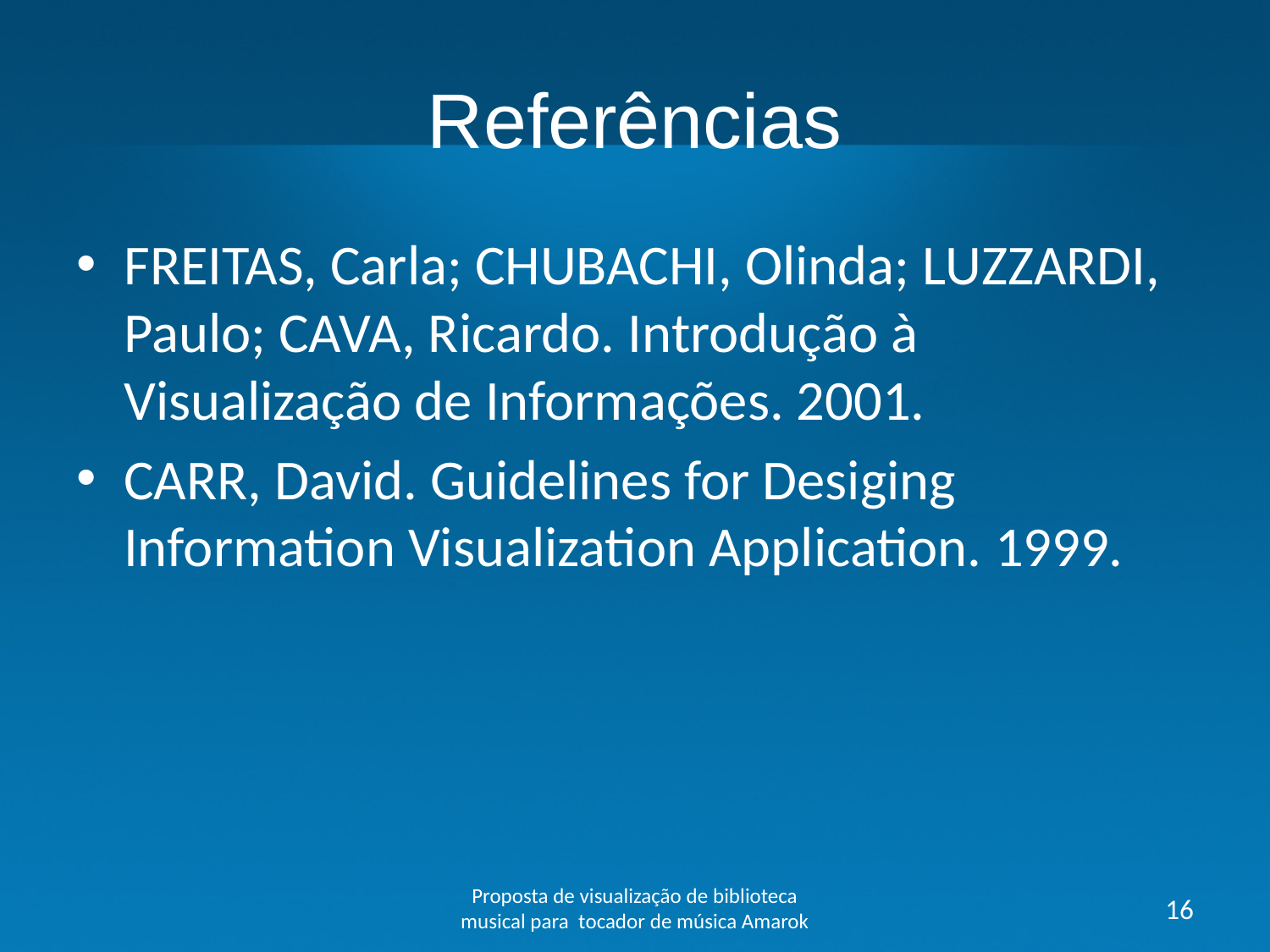

# Referências
FREITAS, Carla; CHUBACHI, Olinda; LUZZARDI, Paulo; CAVA, Ricardo. Introdução à Visualização de Informações. 2001.
CARR, David. Guidelines for Desiging Information Visualization Application. 1999.

Proposta de visualização de biblioteca musical para  tocador de música Amarok
16